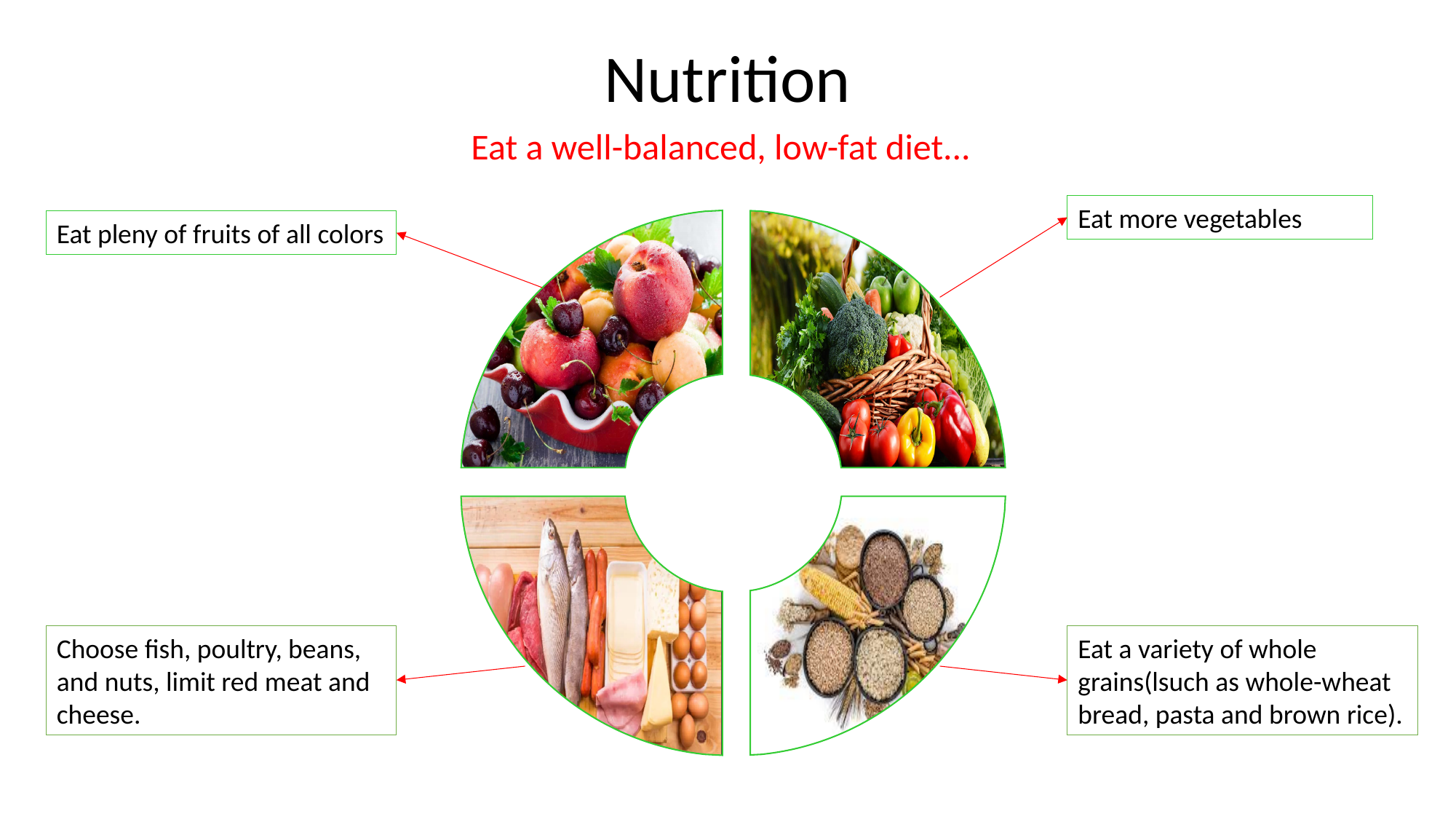

Nutrition
Eat a well-balanced, low-fat diet...
Eat more vegetables

Eat pleny of fruits of all colors

Choose fish, poultry, beans, and nuts, limit red meat and cheese.
Eat a variety of whole grains(lsuch as whole-wheat bread, pasta and brown rice).